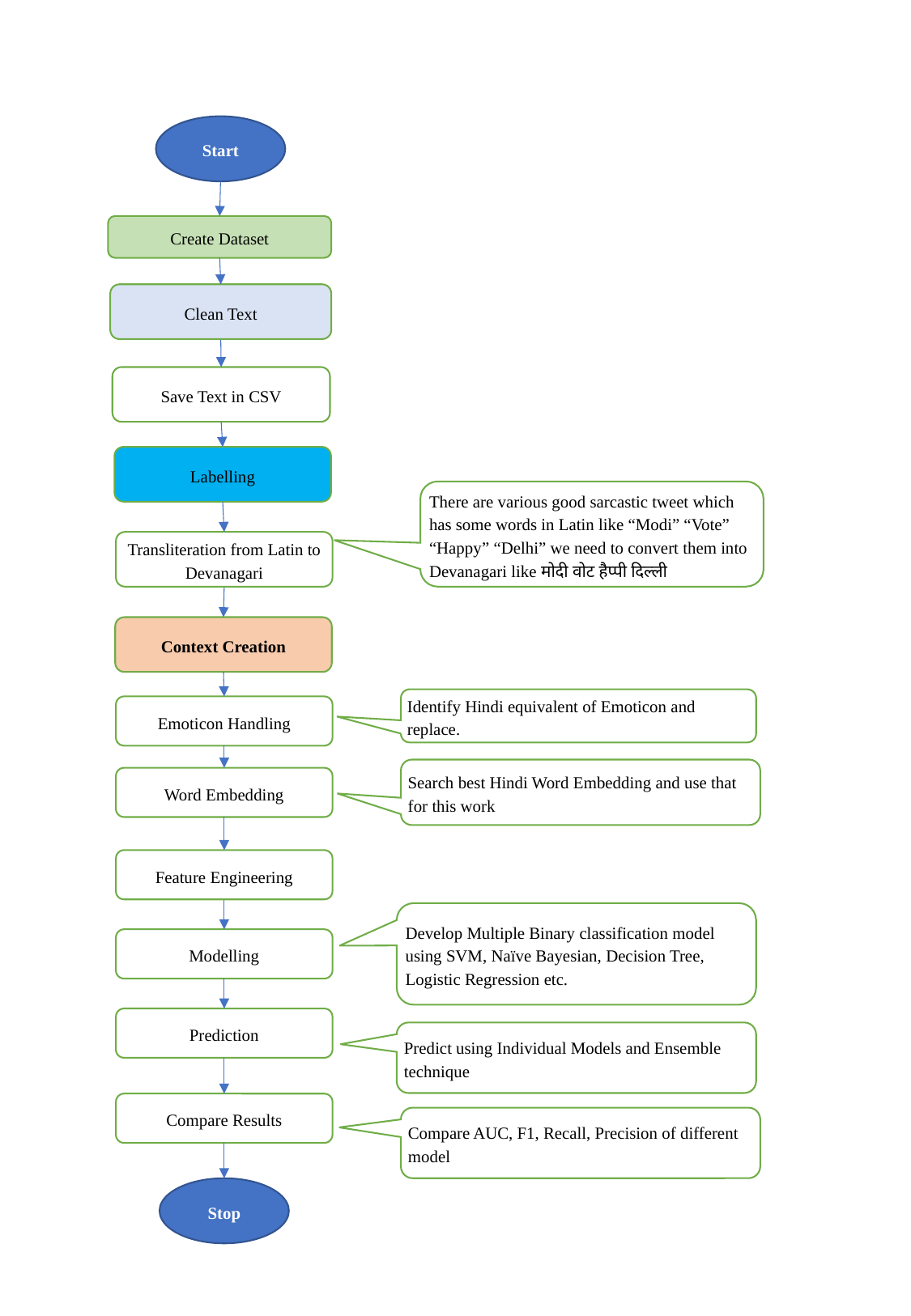

Start
Create Dataset
Clean Text
Save Text in CSV
Labelling
There are various good sarcastic tweet which has some words in Latin like “Modi” “Vote” “Happy” “Delhi” we need to convert them into Devanagari like मोदी वोट हैप्पी दिल्ली
Transliteration from Latin to Devanagari
Context Creation
Identify Hindi equivalent of Emoticon and replace.
Emoticon Handling
Search best Hindi Word Embedding and use that for this work
Word Embedding
Feature Engineering
Develop Multiple Binary classification model using SVM, Naïve Bayesian, Decision Tree, Logistic Regression etc.
Modelling
Prediction
Predict using Individual Models and Ensemble technique
Compare Results
Compare AUC, F1, Recall, Precision of different model
Stop